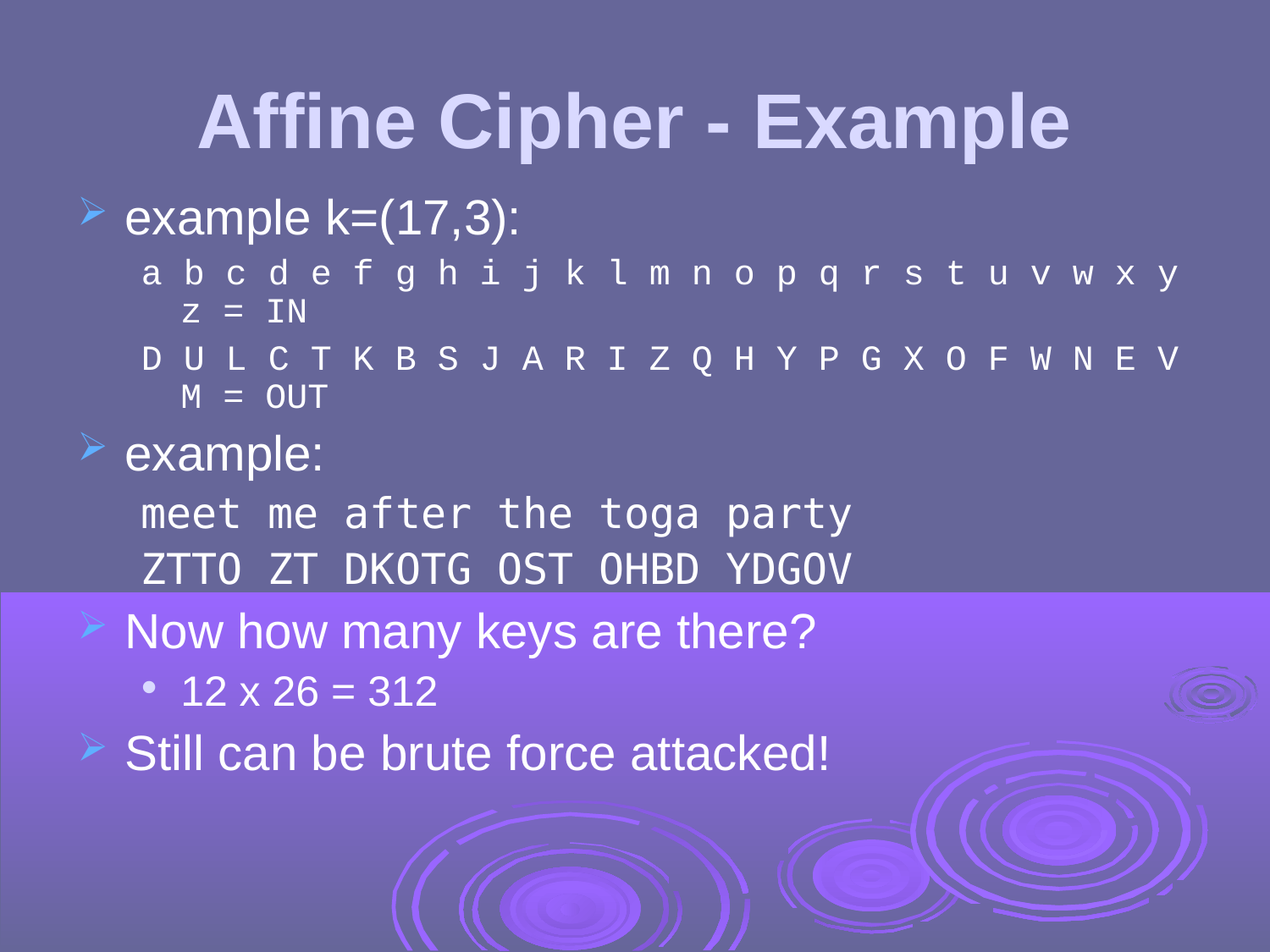

Affine Cipher - Example
example k=(17,3):
a b c d e f g h i j k l m n o p q r s t u v w x y z = IN
D U L C T K B S J A R I Z Q H Y P G X O F W N E V M = OUT
example:
meet me after the toga party
ZTTO ZT DKOTG OST OHBD YDGOV
Now how many keys are there?
12 x 26 = 312
Still can be brute force attacked!